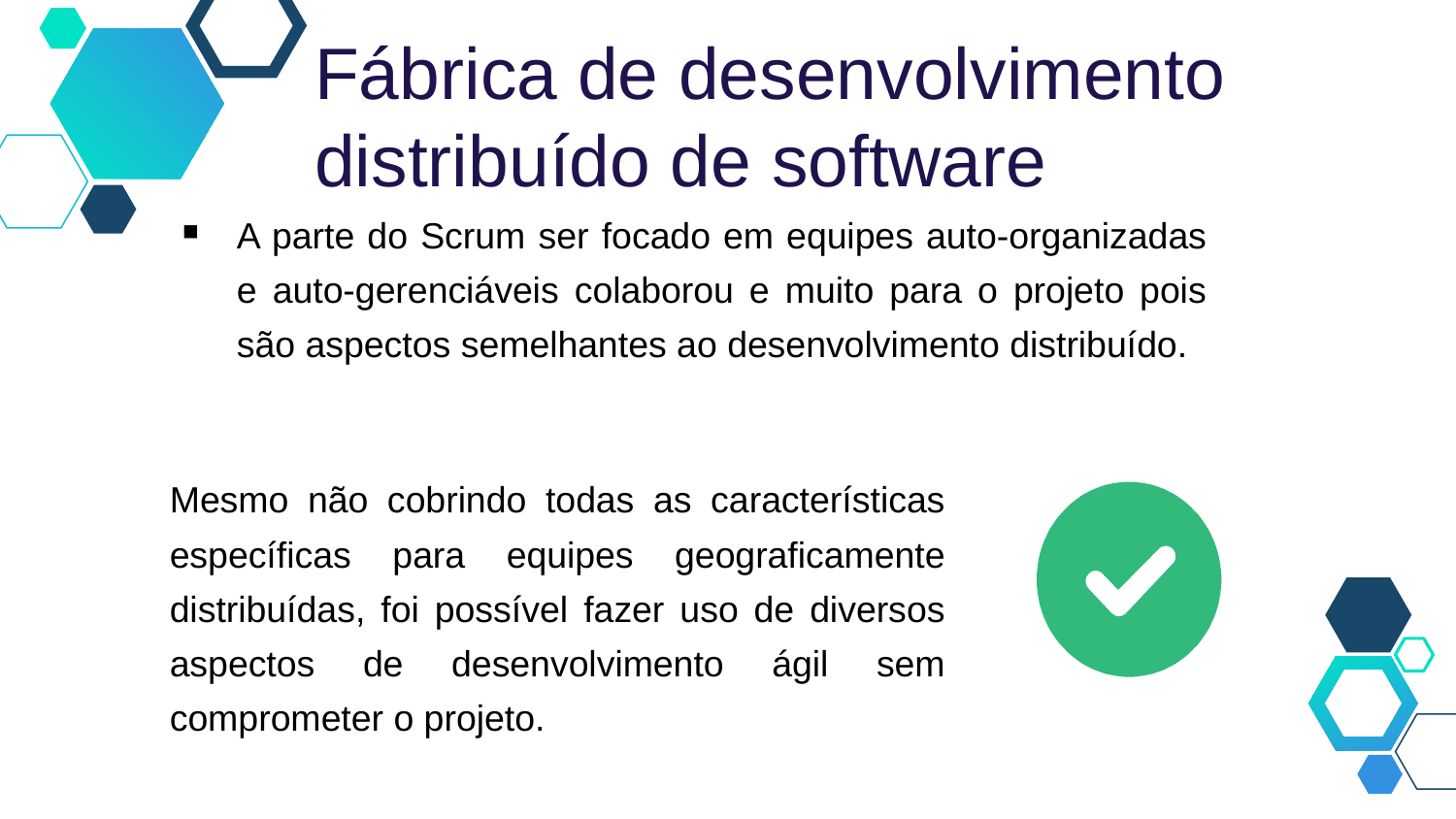

Fábrica de desenvolvimento distribuído de software

A parte do Scrum ser focado em equipes auto-organizadas e auto-gerenciáveis colaborou e muito para o projeto pois são aspectos semelhantes ao desenvolvimento distribuído.

Mesmo não cobrindo todas as características específicas para equipes geograficamente distribuídas, foi possível fazer uso de diversos aspectos de desenvolvimento ágil sem comprometer o projeto.